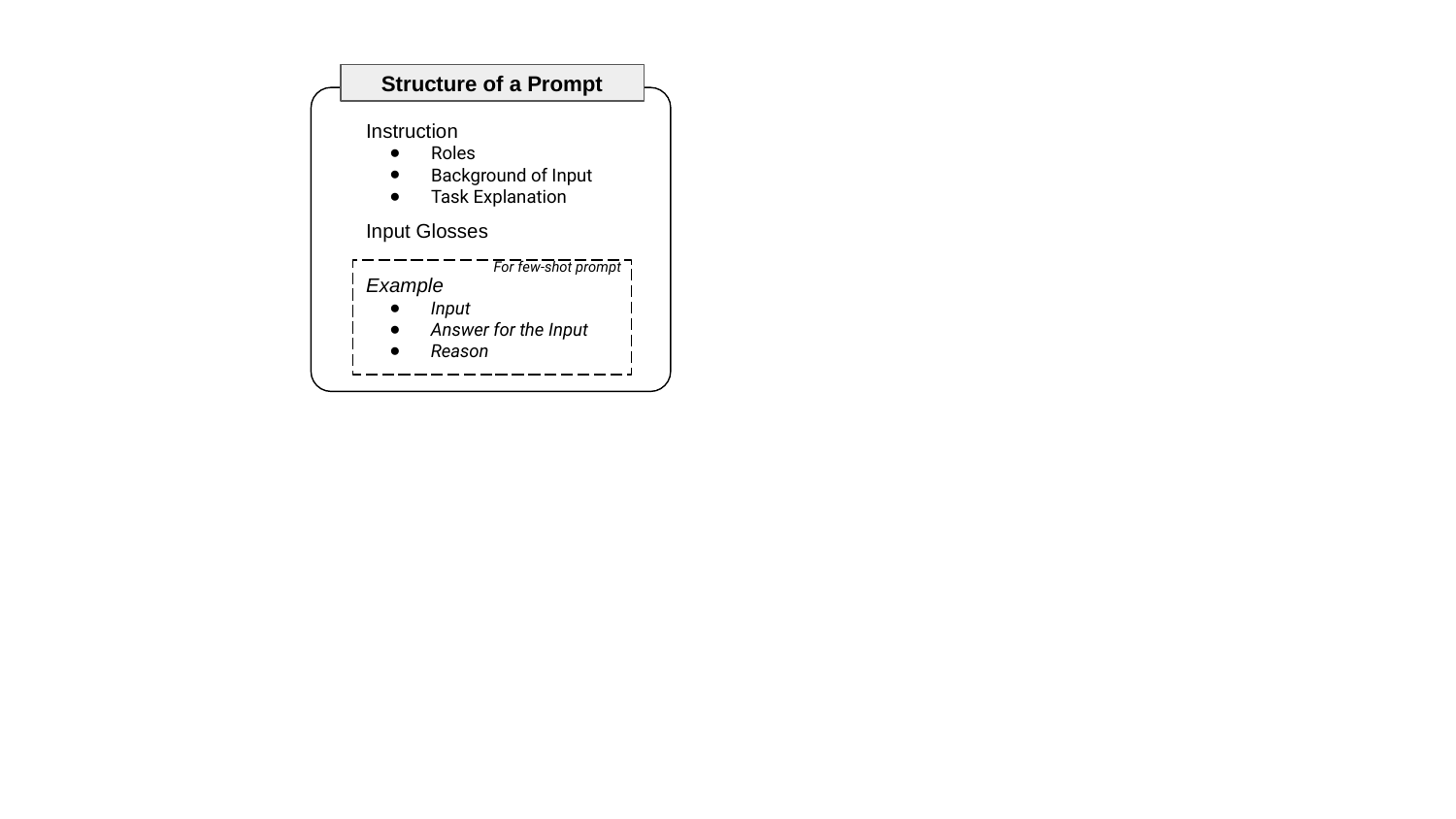

Structure of a Prompt

Instruction
Roles
Background of Input
Task Explanation
Input Glosses
For few-shot prompt
Example
Input
Answer for the Input
Reason